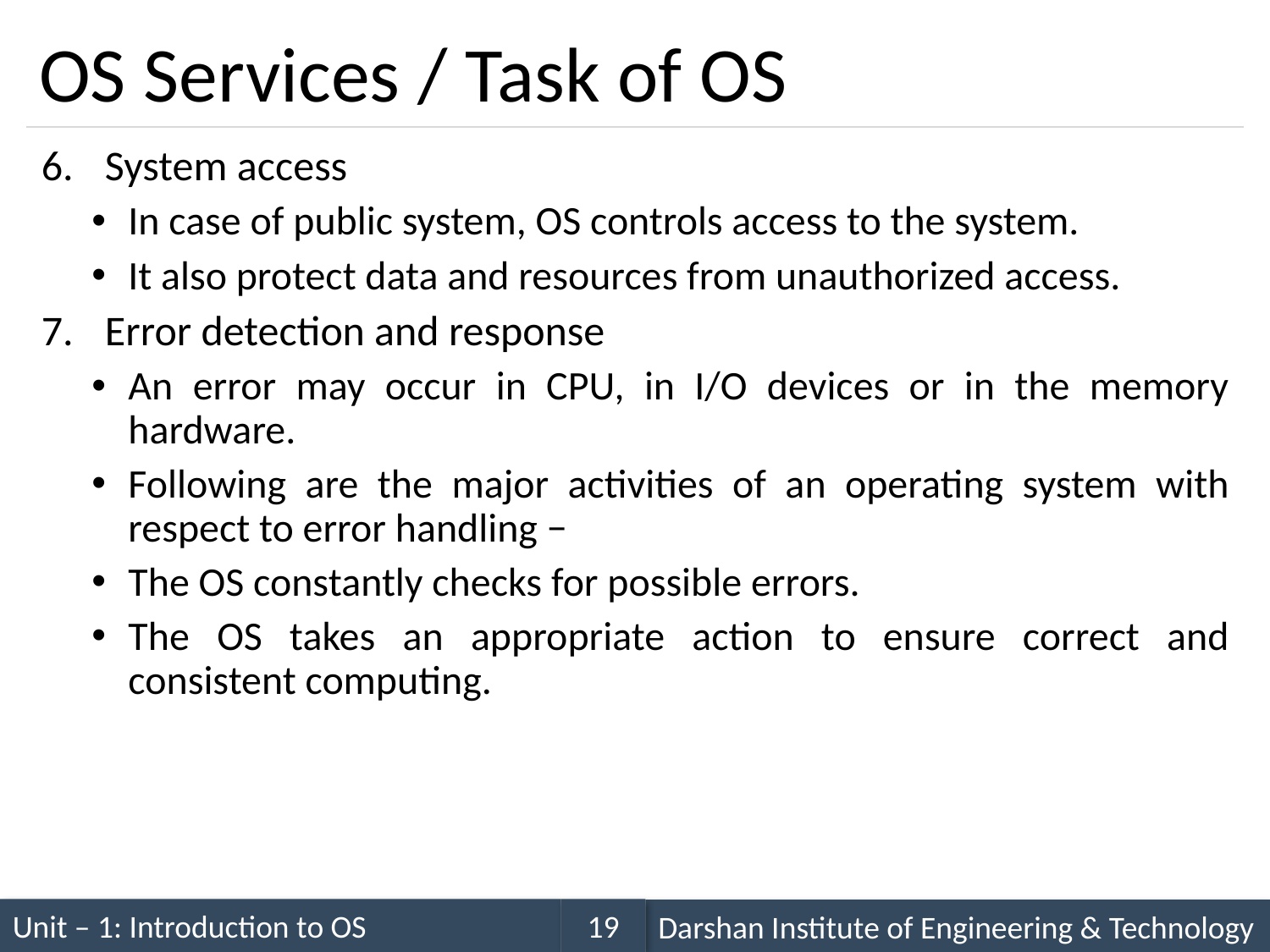

# OS Services / Task of OS
System access
In case of public system, OS controls access to the system.
It also protect data and resources from unauthorized access.
Error detection and response
An error may occur in CPU, in I/O devices or in the memory hardware.
Following are the major activities of an operating system with respect to error handling −
The OS constantly checks for possible errors.
The OS takes an appropriate action to ensure correct and consistent computing.